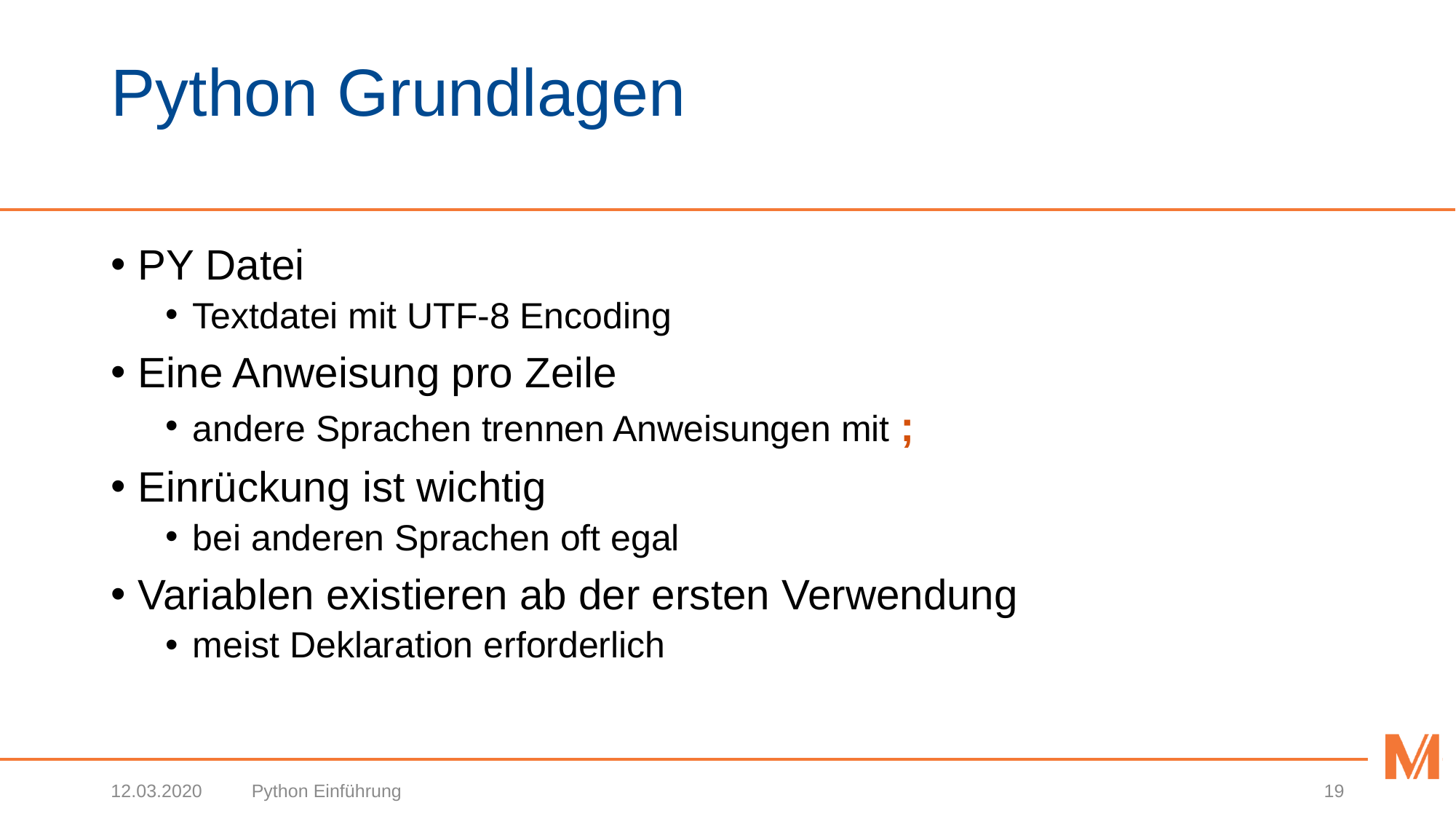

# Python Grundlagen
PY Datei
Textdatei mit UTF-8 Encoding
Eine Anweisung pro Zeile
andere Sprachen trennen Anweisungen mit ;
Einrückung ist wichtig
bei anderen Sprachen oft egal
Variablen existieren ab der ersten Verwendung
meist Deklaration erforderlich
12.03.2020
Python Einführung
19